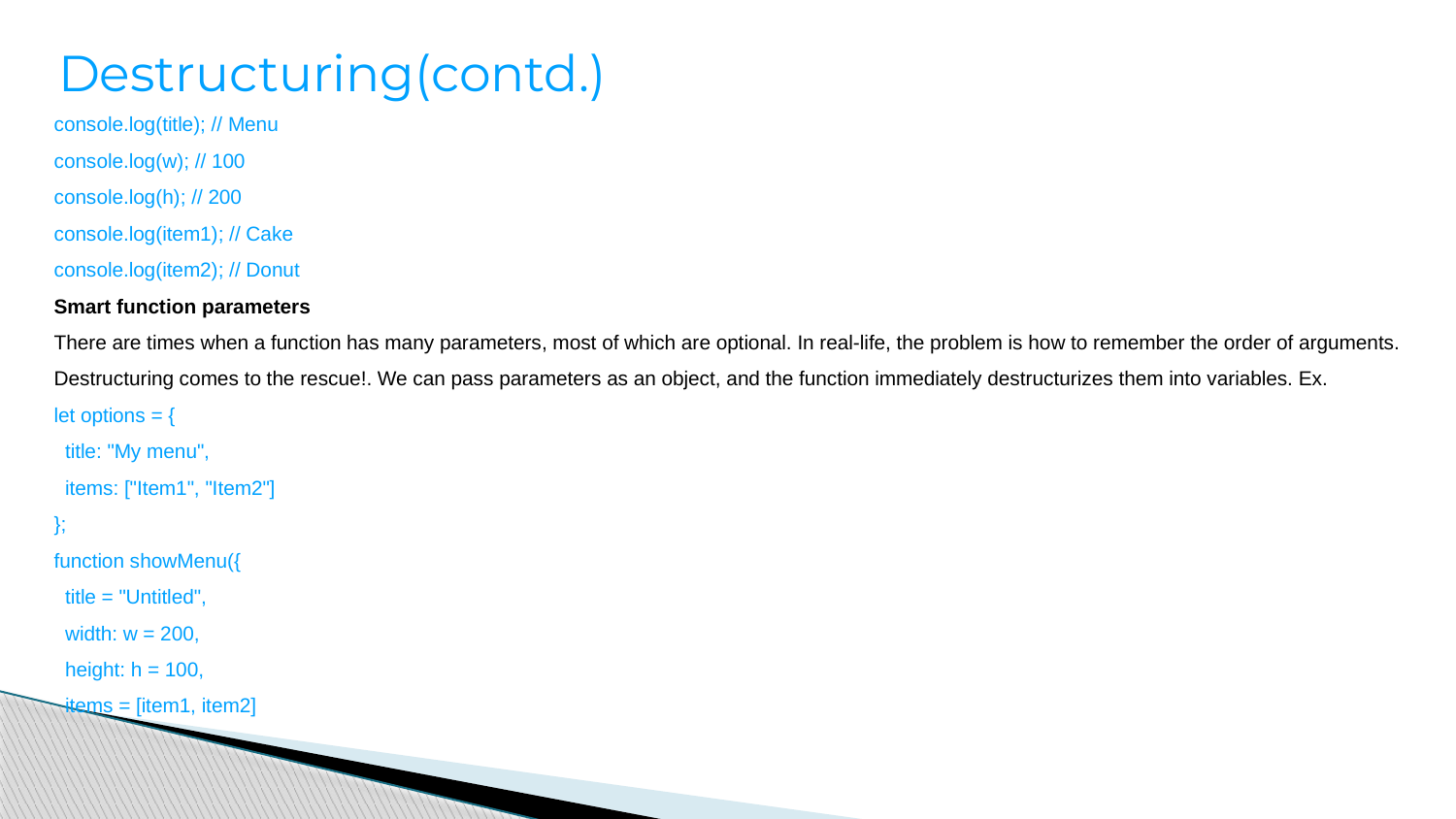

Destructuring(contd.)
console.log(title); // Menu
console.log(w); // 100
console.log(h); // 200
console.log(item1); // Cake
console.log(item2); // Donut
Smart function parameters
There are times when a function has many parameters, most of which are optional. In real-life, the problem is how to remember the order of arguments. Destructuring comes to the rescue!. We can pass parameters as an object, and the function immediately destructurizes them into variables. Ex.
let options = {
  title: "My menu",
  items: ["Item1", "Item2"]
};
function showMenu({
  title = "Untitled",
  width: w = 200,
  height: h = 100,
  items = [item1, item2]